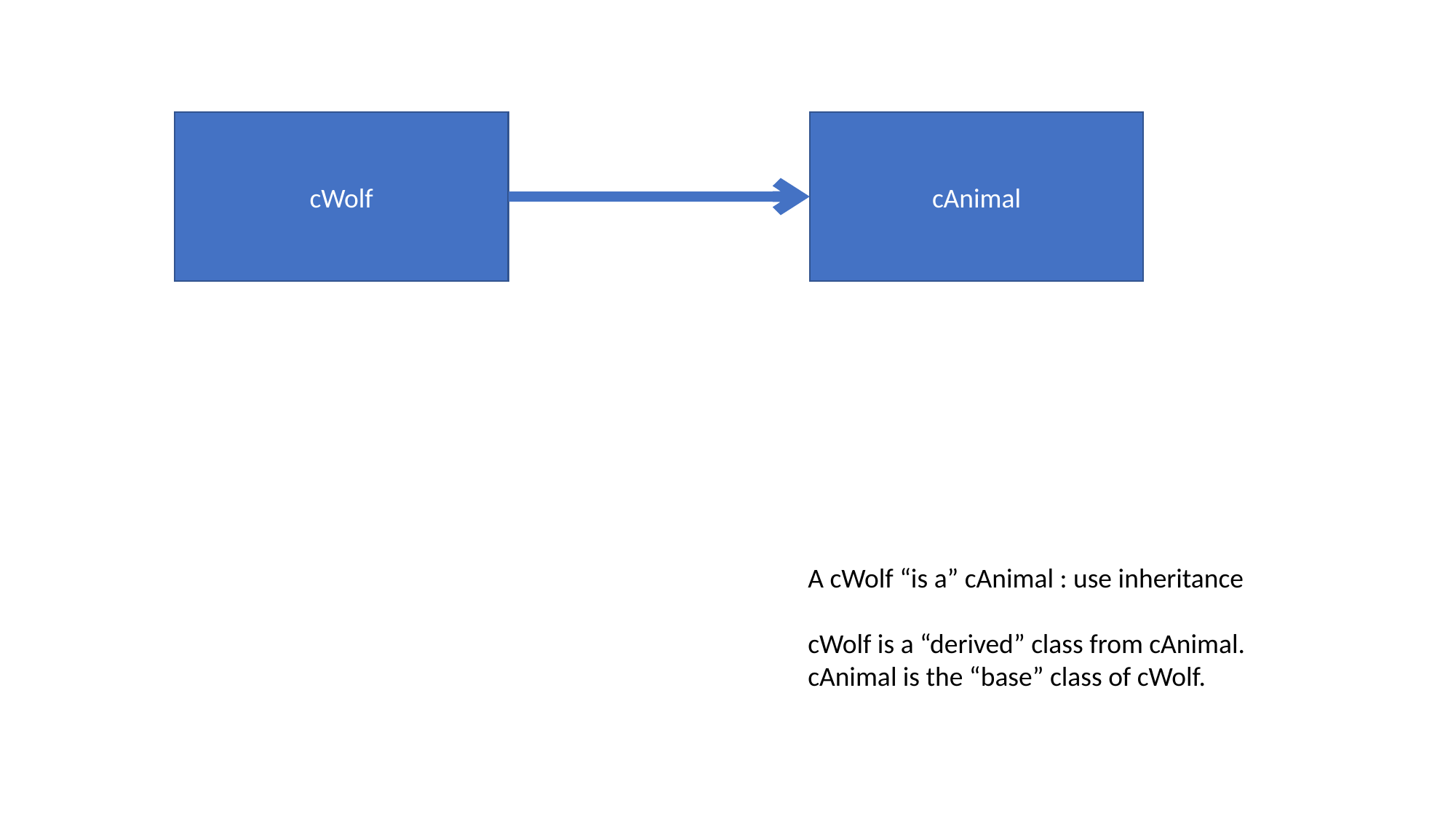

cWolf
cAnimal
A cWolf “is a” cAnimal : use inheritance

cWolf is a “derived” class from cAnimal.
cAnimal is the “base” class of cWolf.